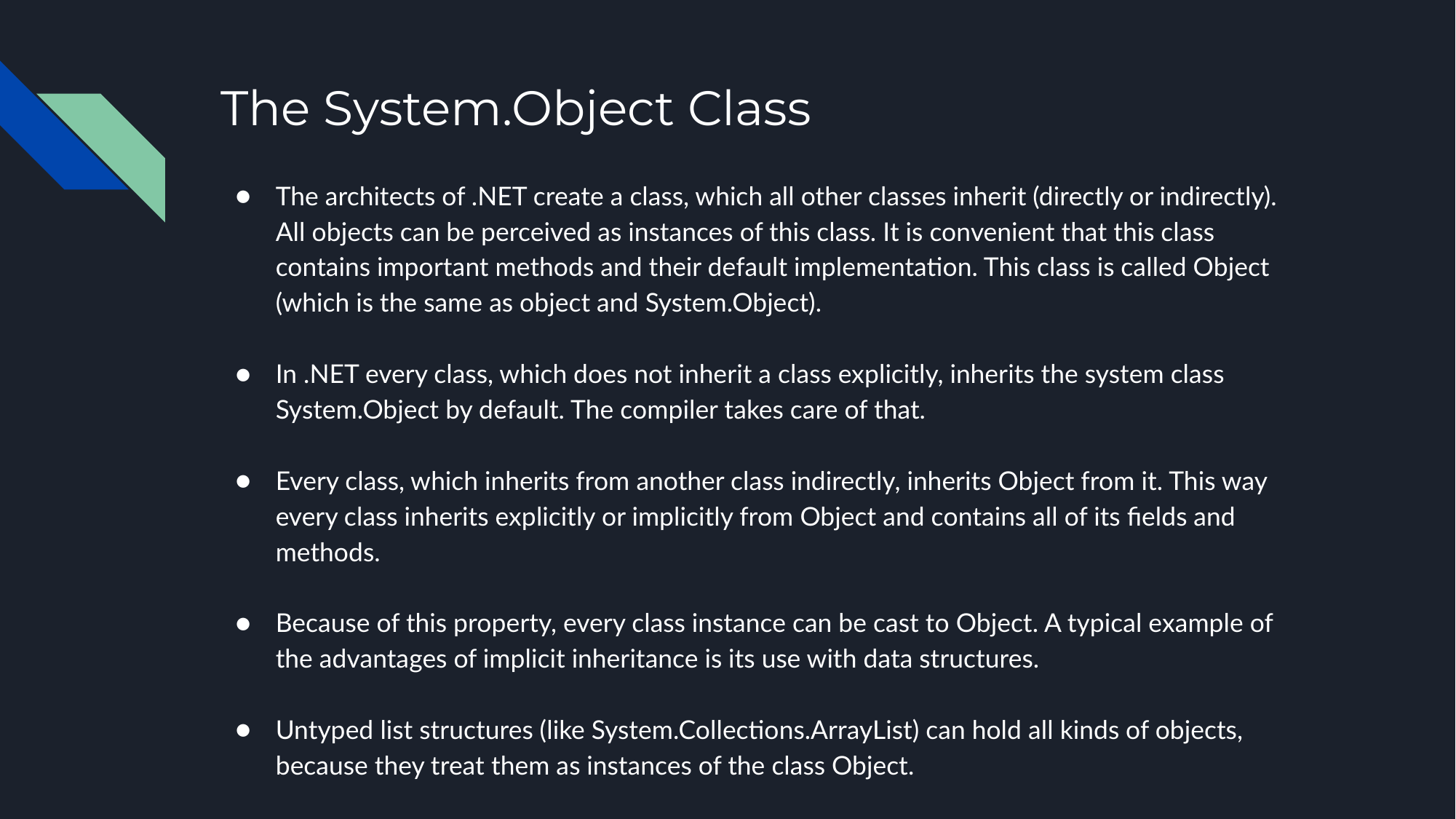

# The System.Object Class
The architects of .NET create a class, which all other classes inherit (directly or indirectly). All objects can be perceived as instances of this class. It is convenient that this class contains important methods and their default implementation. This class is called Object (which is the same as object and System.Object).

In .NET every class, which does not inherit a class explicitly, inherits the system class System.Object by default. The compiler takes care of that.

Every class, which inherits from another class indirectly, inherits Object from it. This way every class inherits explicitly or implicitly from Object and contains all of its fields and methods.

Because of this property, every class instance can be cast to Object. A typical example of the advantages of implicit inheritance is its use with data structures.

Untyped list structures (like System.Collections.ArrayList) can hold all kinds of objects, because they treat them as instances of the class Object.